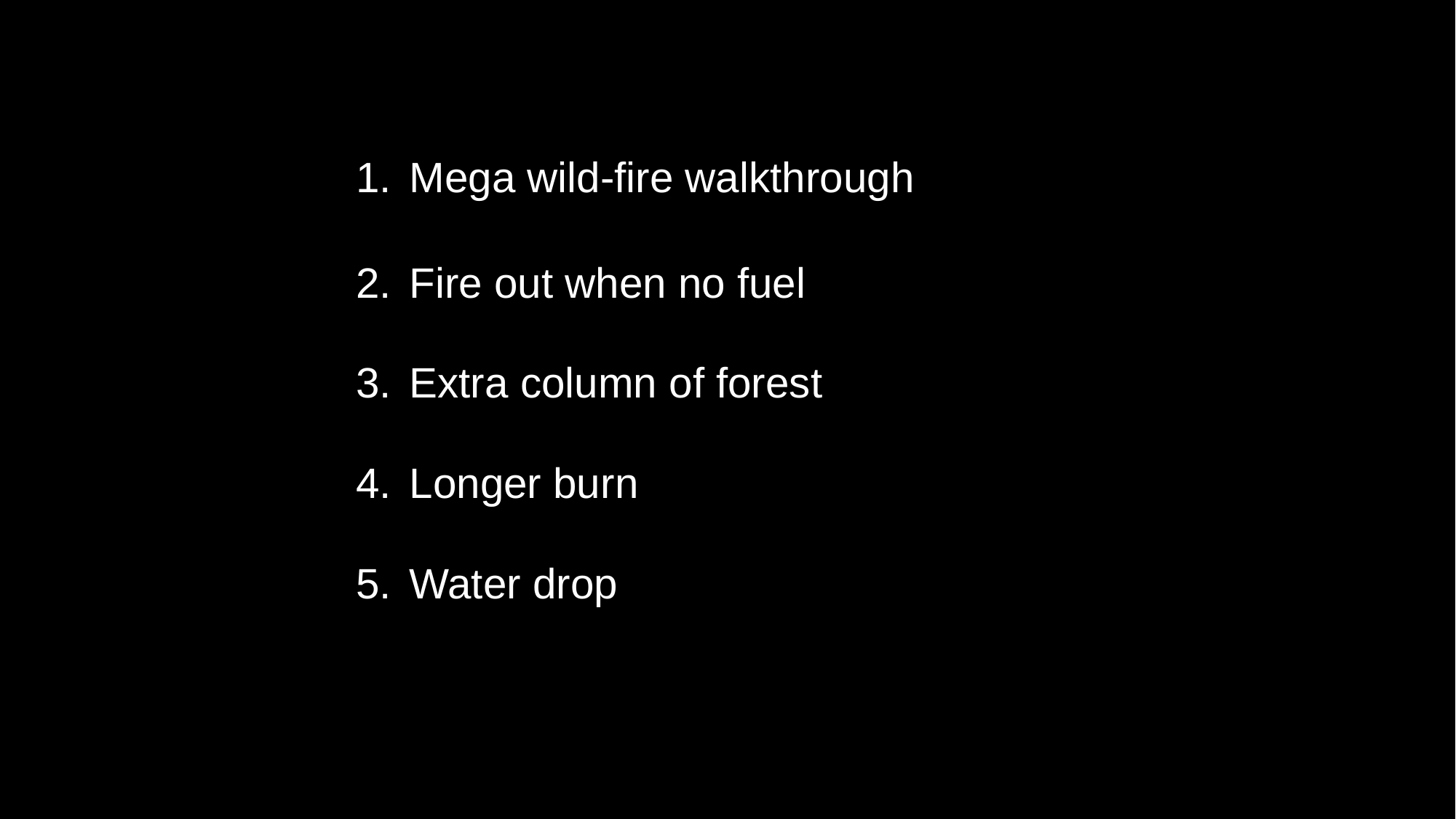

Mega wild-fire walkthrough
Fire out when no fuel
Extra column of forest
Longer burn
Water drop